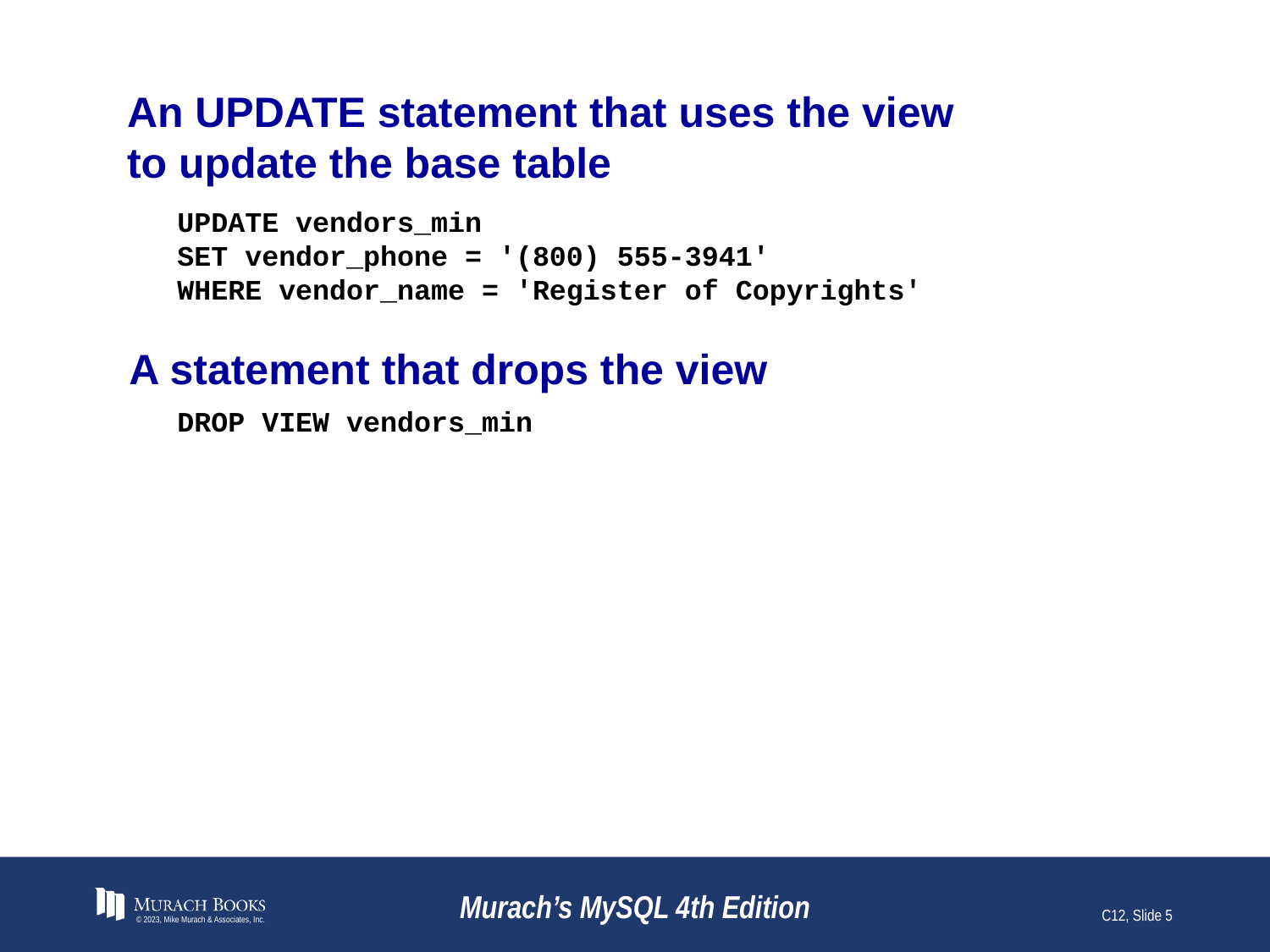

# An UPDATE statement that uses the view to update the base table
UPDATE vendors_min
SET vendor_phone = '(800) 555-3941'
WHERE vendor_name = 'Register of Copyrights'
A statement that drops the view
DROP VIEW vendors_min

© 2023, Mike Murach & Associates, Inc.
Murach’s MySQL 4th Edition

C12, Slide 5